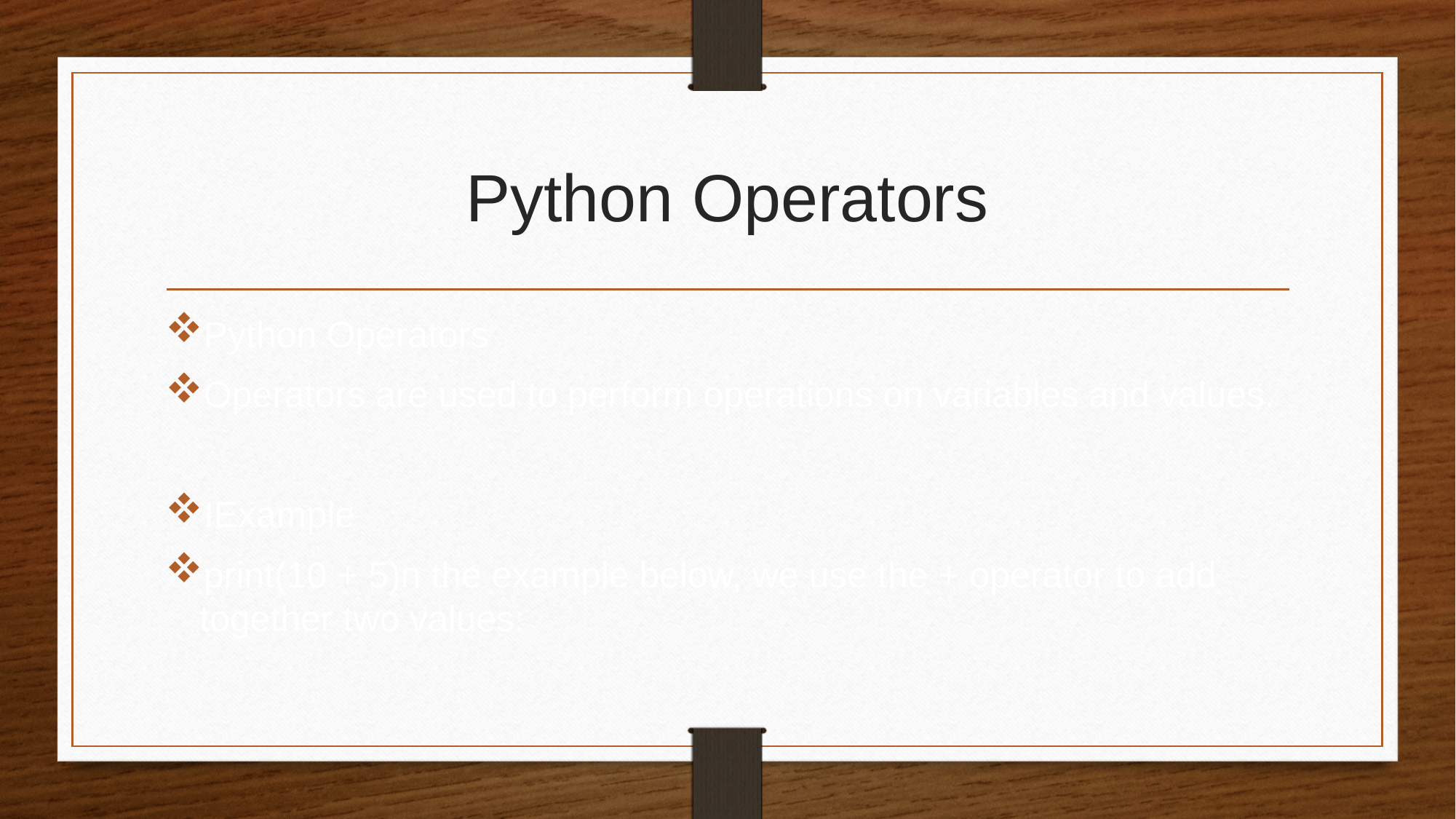

# Python Operators
Python Operators
Operators are used to perform operations on variables and values.

IExample
print(10 + 5)n the example below, we use the + operator to add together two values: